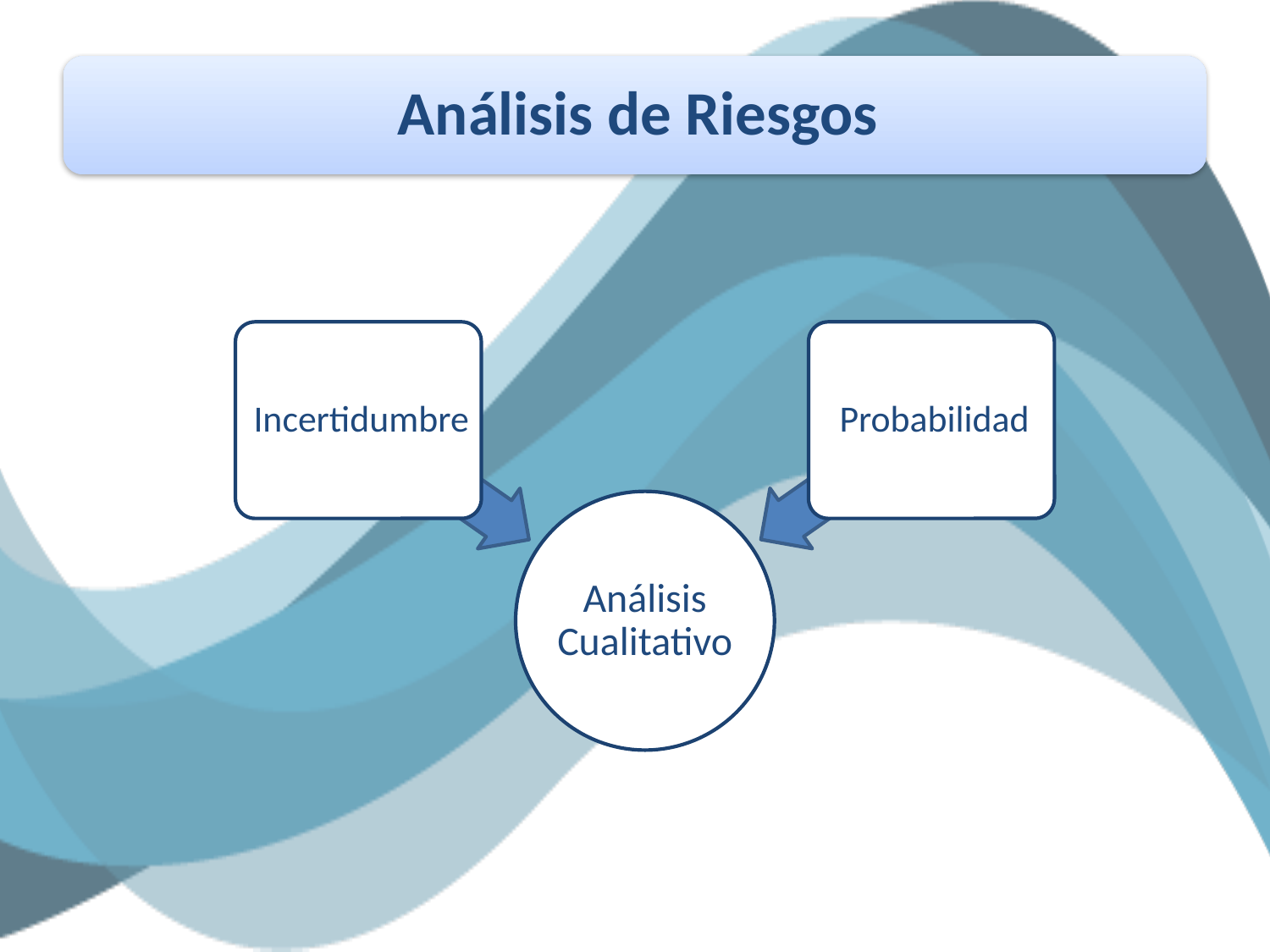

Análisis de Riesgos
Análisis Cualitativo
Incertidumbre
Probabilidad